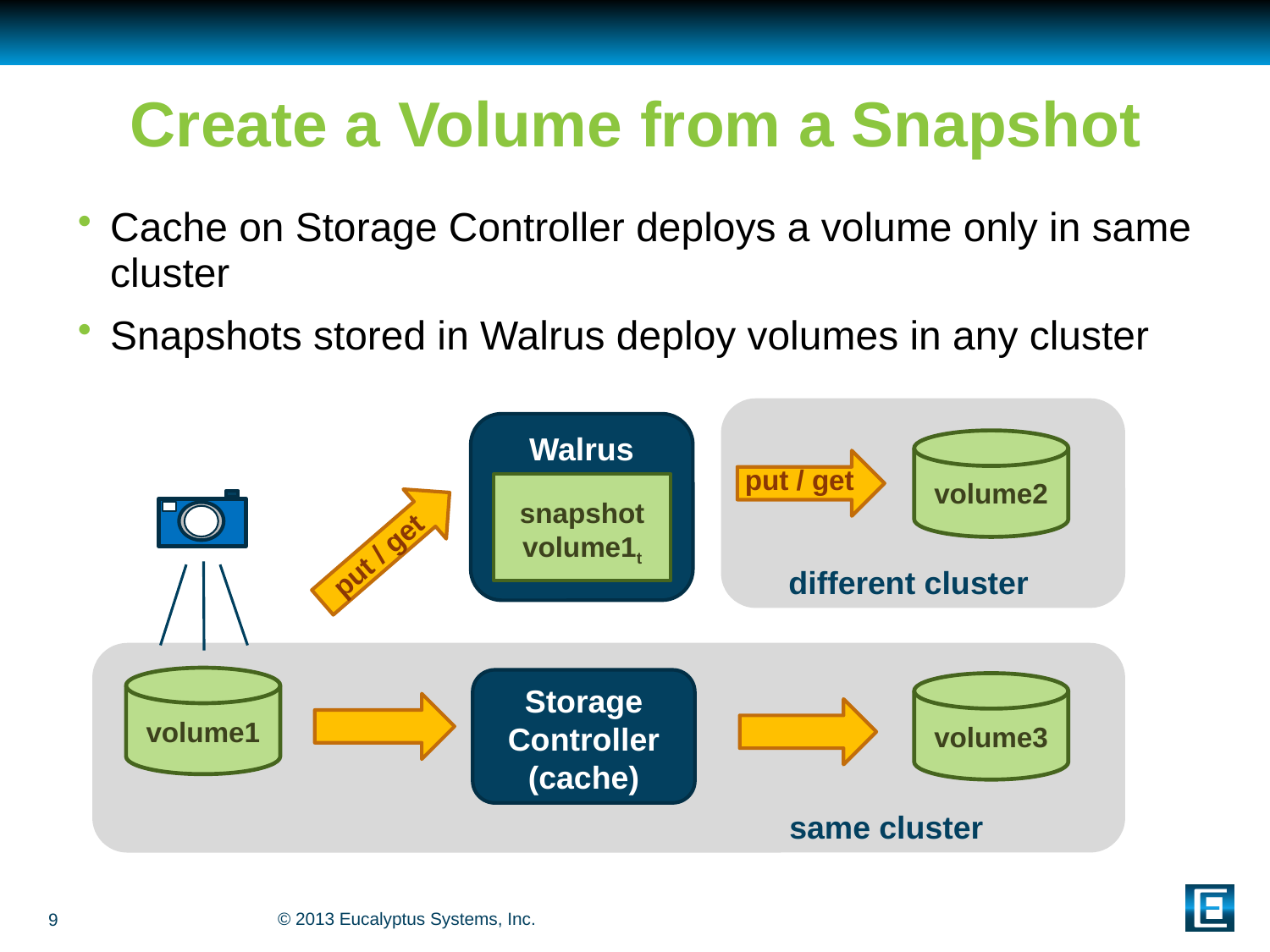

# Create a Volume from a Snapshot
Cache on Storage Controller deploys a volume only in same cluster
Snapshots stored in Walrus deploy volumes in any cluster

Walrus
Walrus

snapshot
volume1t

put / get
volume2

put / get
different cluster

volume1

volume3
Storage Controller (cache)

same cluster
9